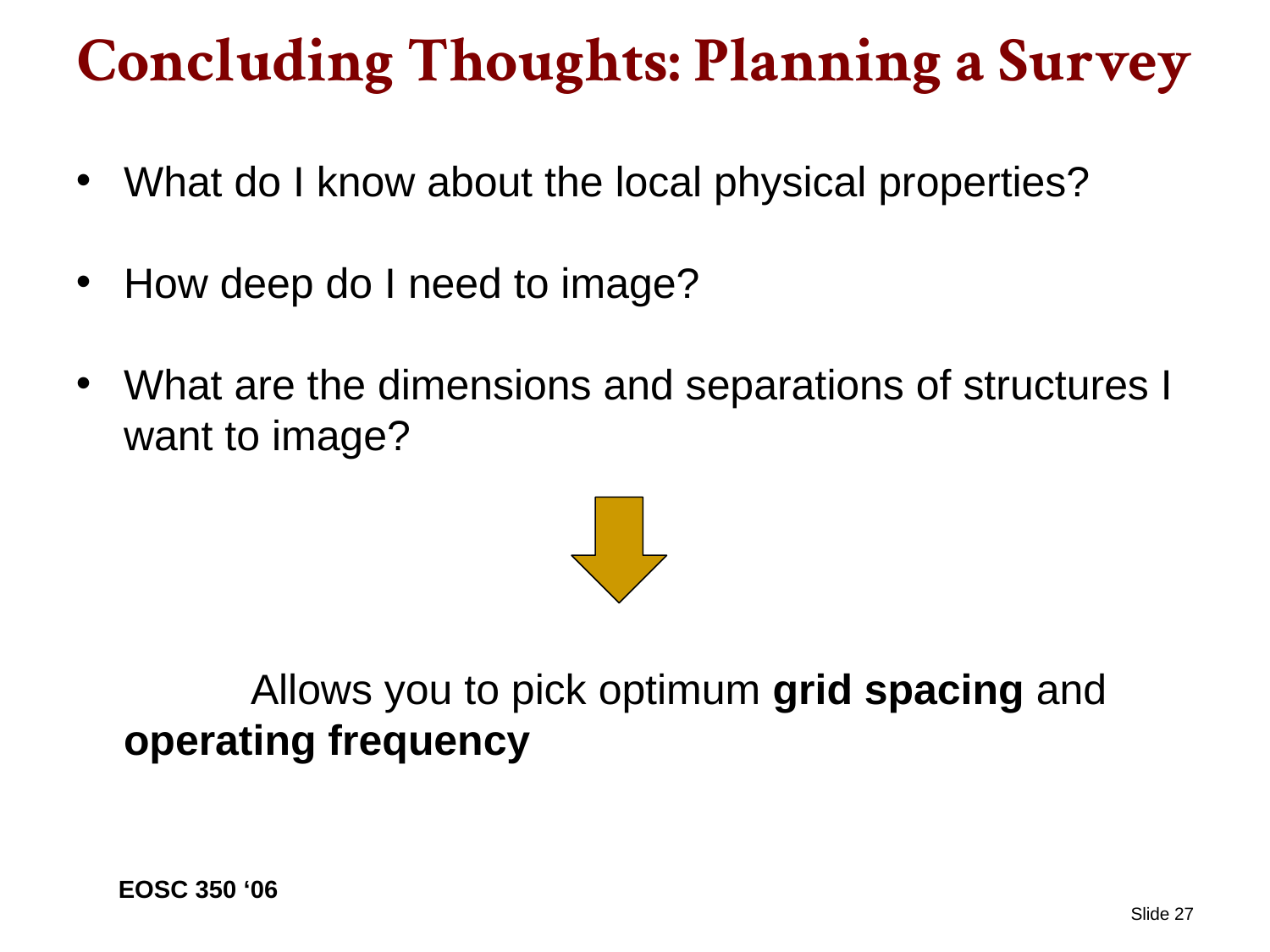

Concluding Thoughts: Planning a Survey
What do I know about the local physical properties?

How deep do I need to image?

What are the dimensions and separations of structures I want to image?
	Allows you to pick optimum grid spacing and 	operating frequency

Slide 27
EOSC 350 ‘06